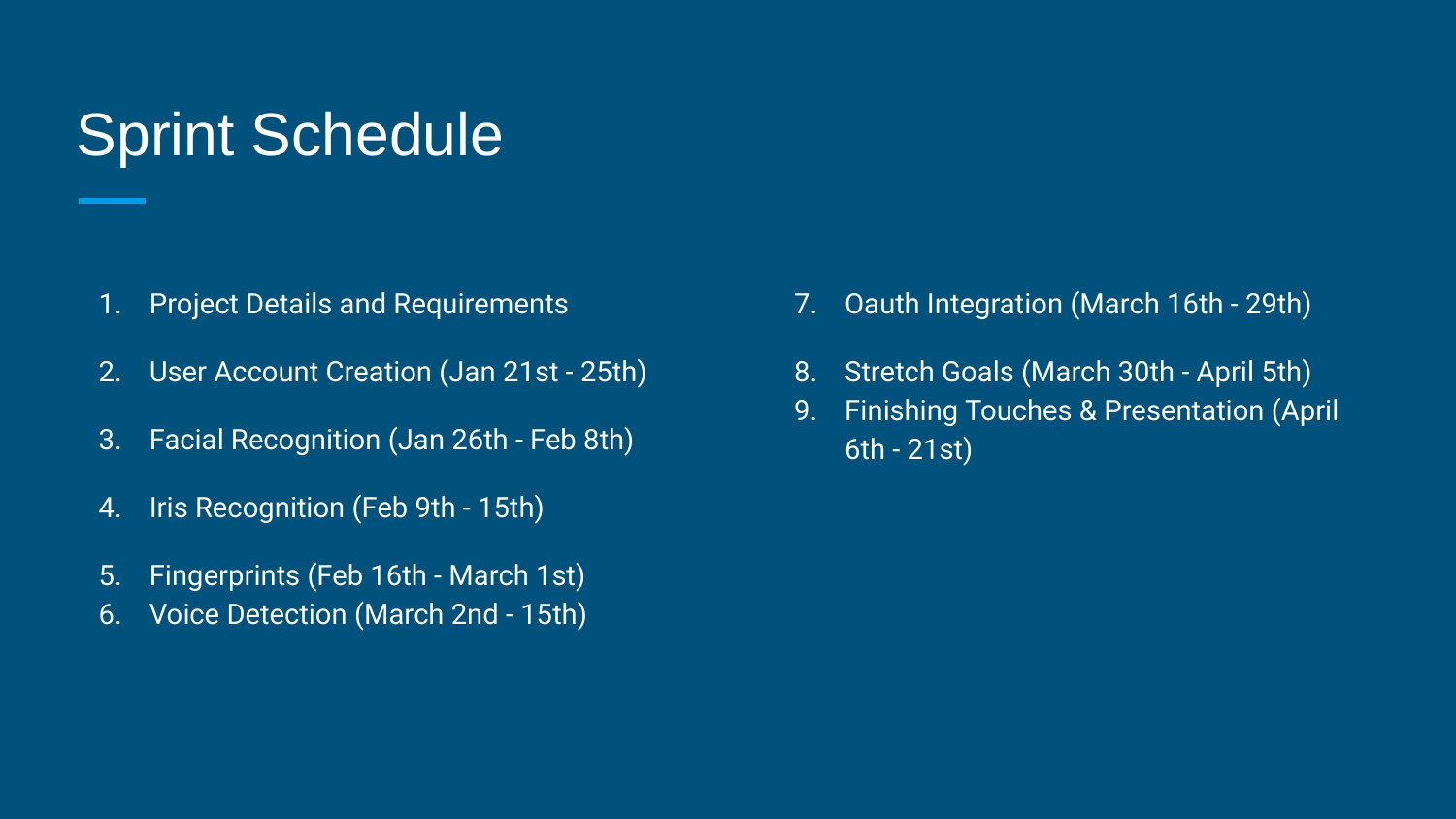

# Sprint Schedule
Project Details and Requirements
User Account Creation (Jan 21st - 25th)
Facial Recognition (Jan 26th - Feb 8th)
Iris Recognition (Feb 9th - 15th)
Fingerprints (Feb 16th - March 1st)
Voice Detection (March 2nd - 15th)
Oauth Integration (March 16th - 29th)
Stretch Goals (March 30th - April 5th)
Finishing Touches & Presentation (April 6th - 21st)